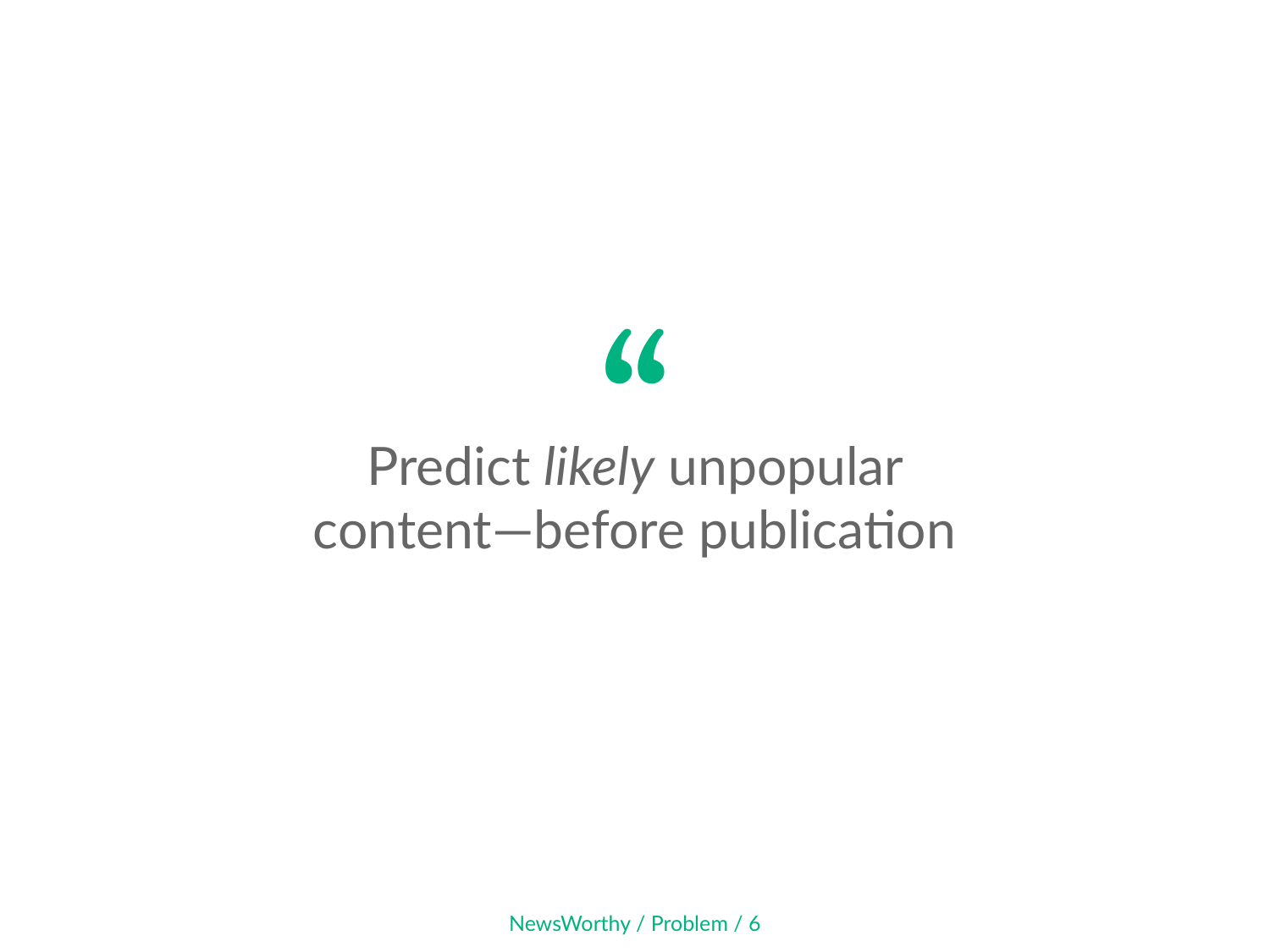

“
Predict likely unpopular content—before publication
NewsWorthy / Problem / 6